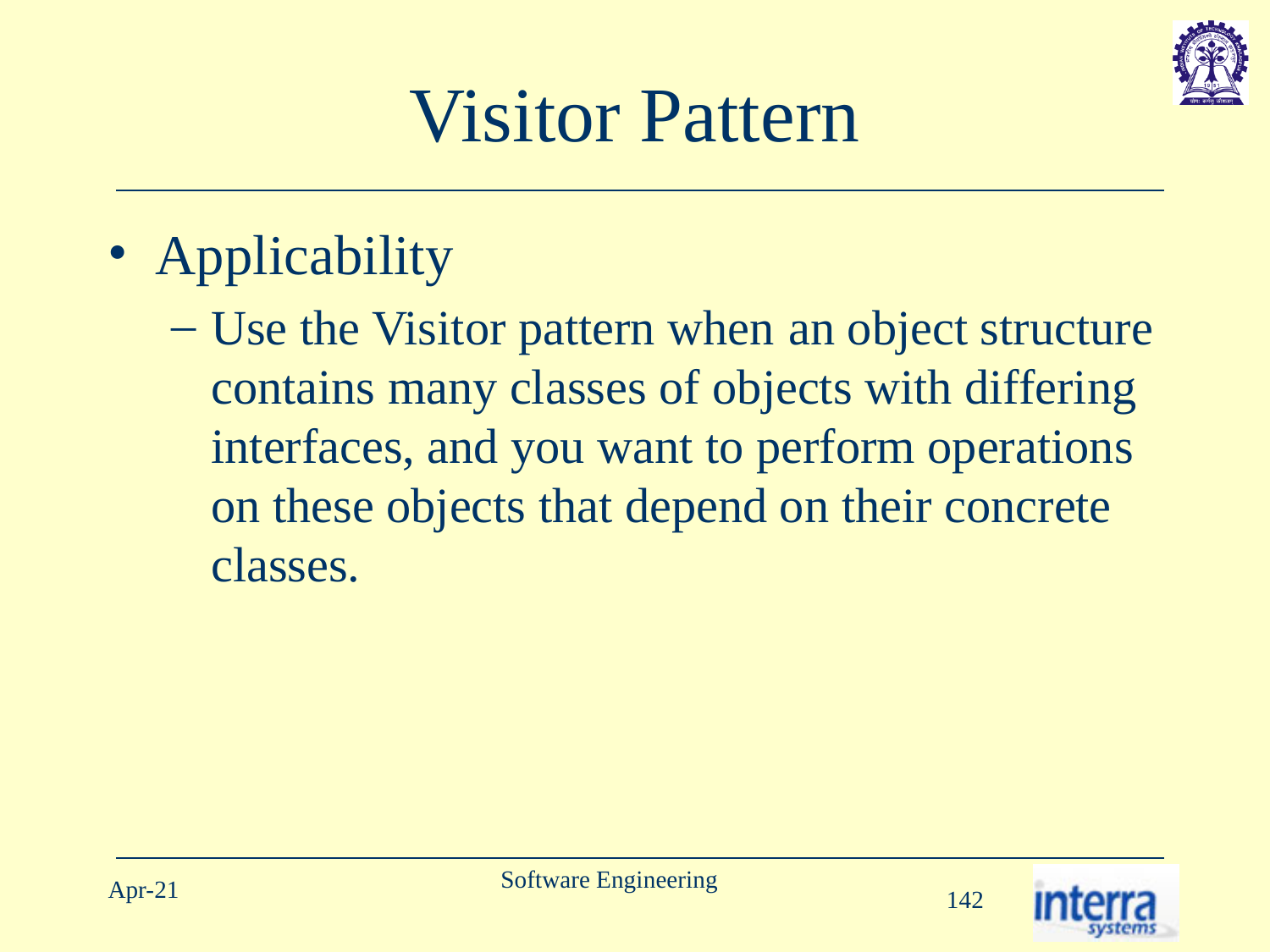

# Visitor Pattern
Applicability
Use the Visitor pattern when  an object structure contains many classes of objects with differing interfaces, and you want to perform operations on these objects that depend on their concrete classes.
Software Engineering
Apr-21